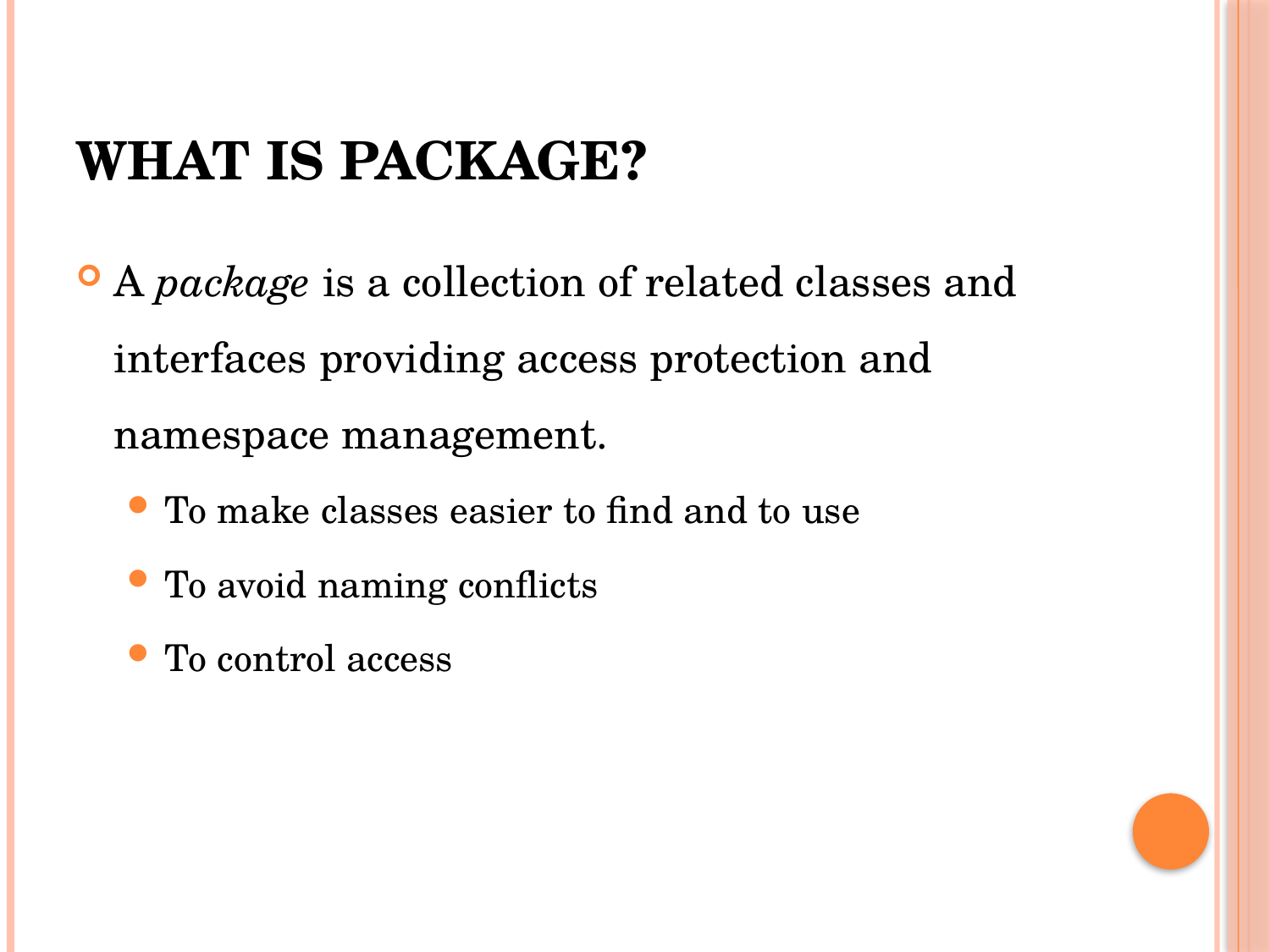

# What is Package?
A package is a collection of related classes and interfaces providing access protection and namespace management.
To make classes easier to find and to use
To avoid naming conflicts
To control access
75